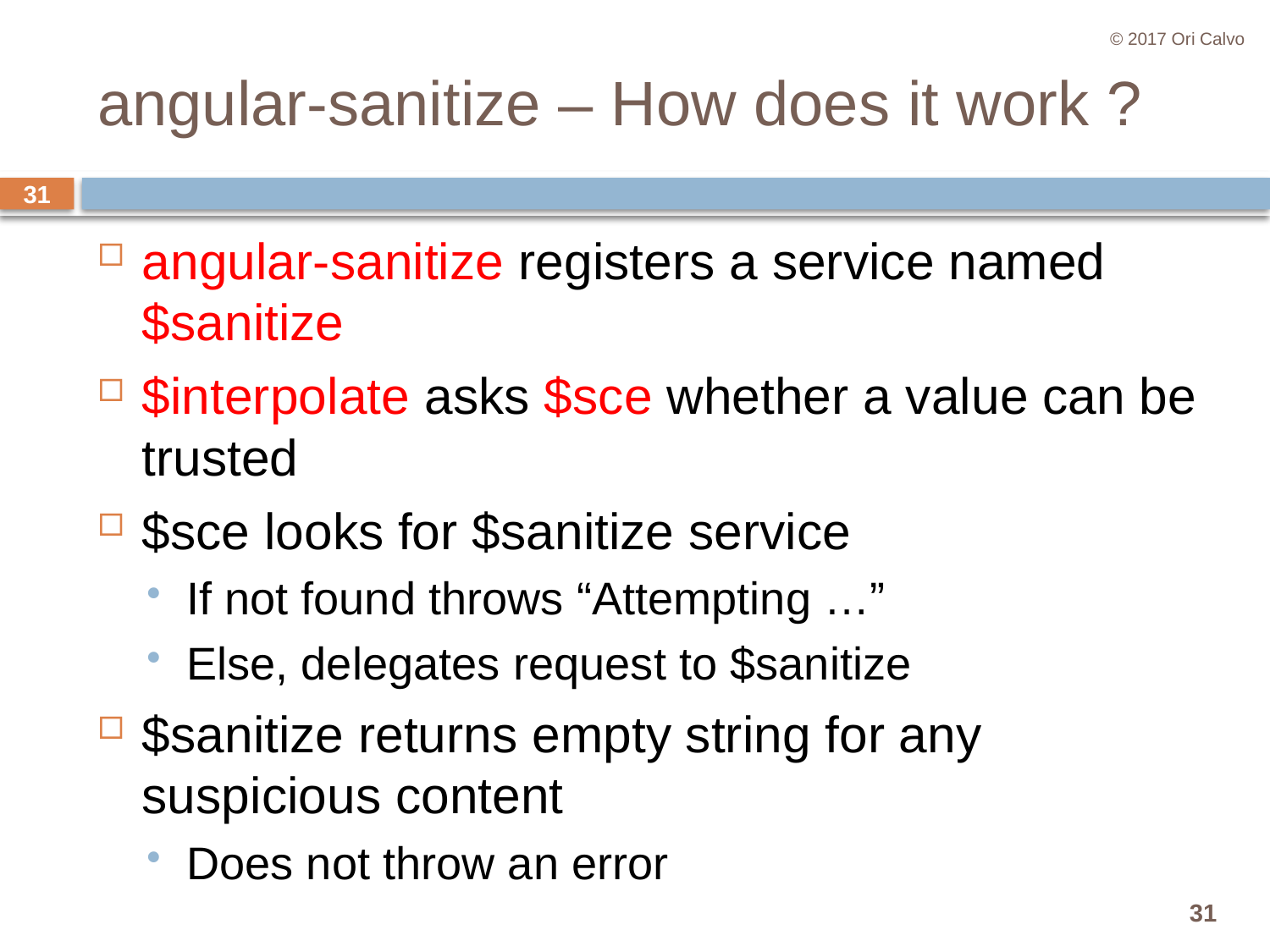

© 2017 Ori Calvo
# angular-sanitize – How does it work ?
31
angular-sanitize registers a service named $sanitize
$interpolate asks $sce whether a value can be trusted
$sce looks for $sanitize service
If not found throws “Attempting …”
Else, delegates request to $sanitize
$sanitize returns empty string for any suspicious content
Does not throw an error